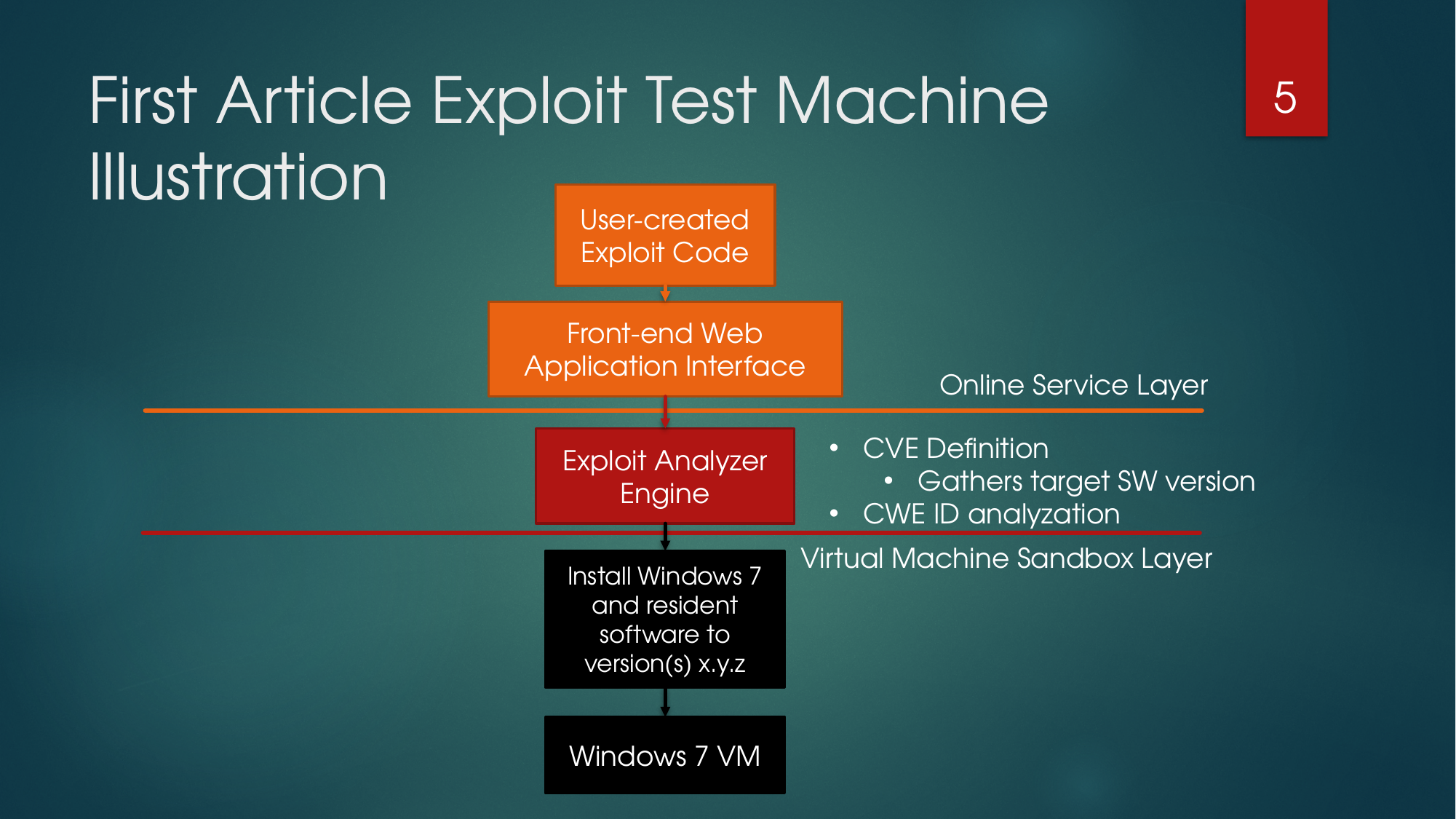

5
# First Article Exploit Test Machine Illustration
User-created Exploit Code
Front-end Web Application Interface
Online Service Layer
CVE Definition
Gathers target SW version
CWE ID analyzation

Exploit Analyzer Engine
Virtual Machine Sandbox Layer
Install Windows 7 and resident software to version(s) x.y.z
Windows 7 VM